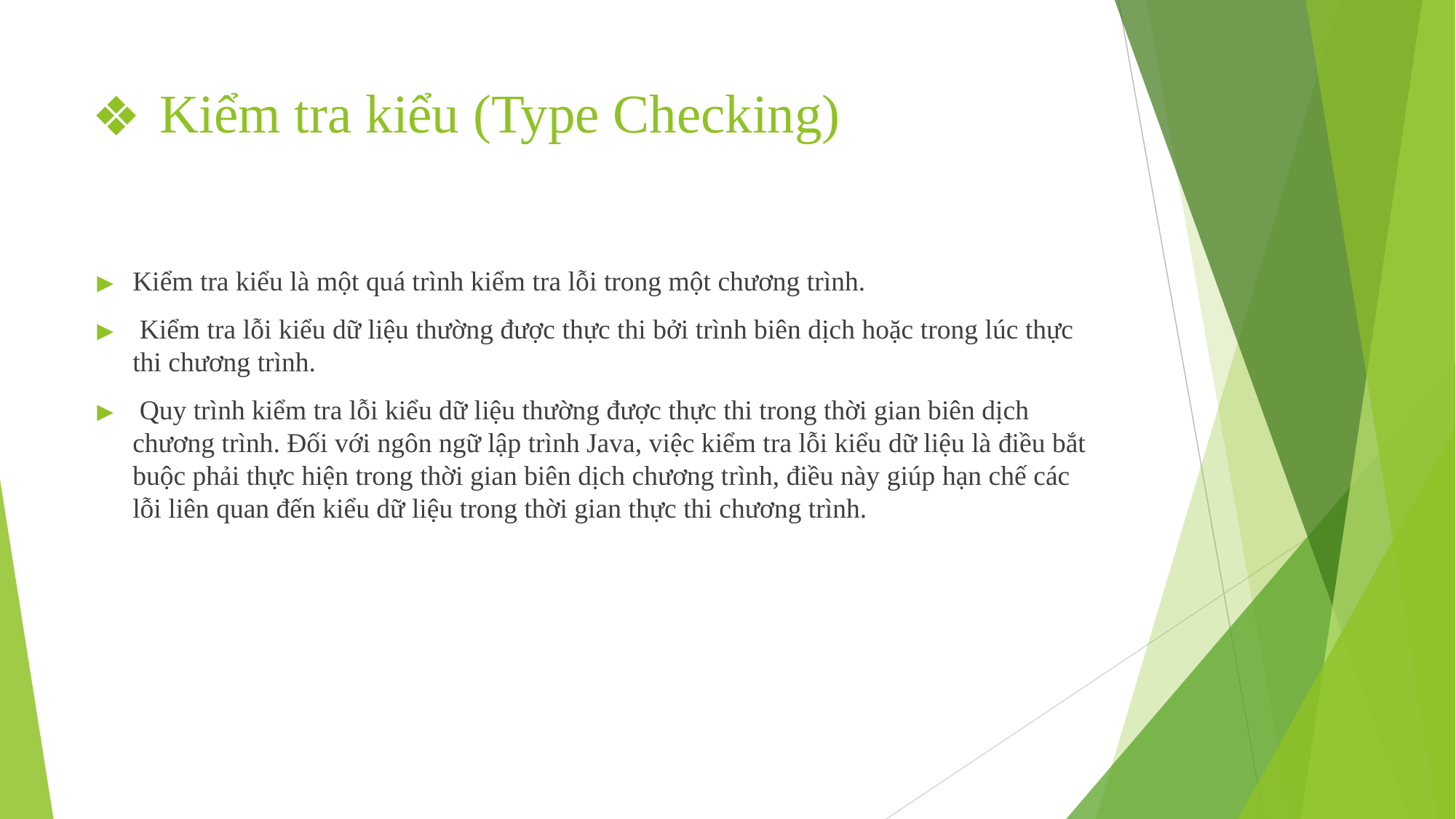

# Kiểm tra kiểu (Type Checking)
Kiểm tra kiểu là một quá trình kiểm tra lỗi trong một chương trình.
 Kiểm tra lỗi kiểu dữ liệu thường được thực thi bởi trình biên dịch hoặc trong lúc thực thi chương trình.
 Quy trình kiểm tra lỗi kiểu dữ liệu thường được thực thi trong thời gian biên dịch chương trình. Đối với ngôn ngữ lập trình Java, việc kiểm tra lỗi kiểu dữ liệu là điều bắt buộc phải thực hiện trong thời gian biên dịch chương trình, điều này giúp hạn chế các lỗi liên quan đến kiểu dữ liệu trong thời gian thực thi chương trình.